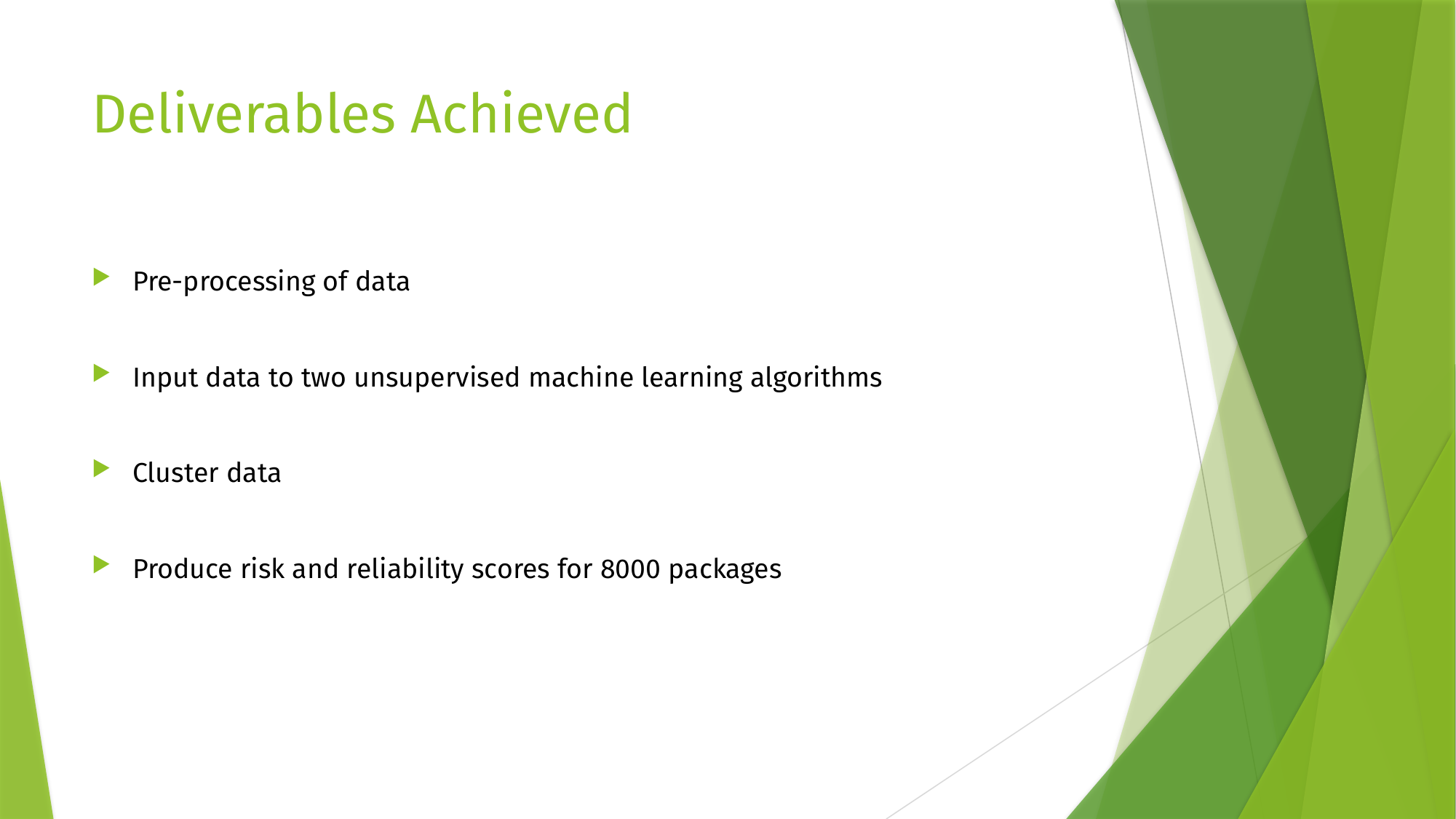

# Deliverables Achieved
Pre-processing of data

Input data to two unsupervised machine learning algorithms

Cluster data

Produce risk and reliability scores for 8000 packages